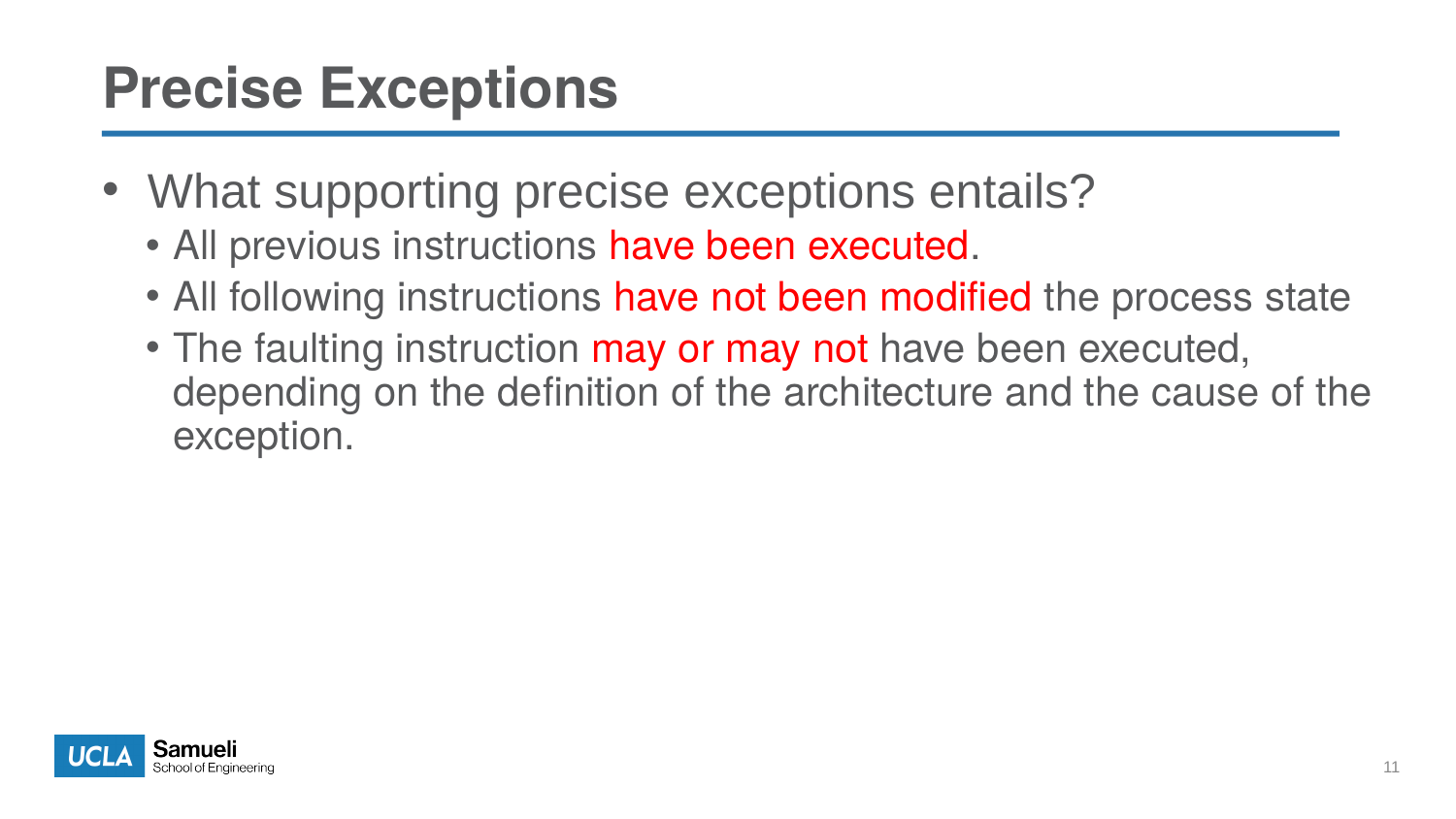

Precise Exceptions
What supporting precise exceptions entails?
All previous instructions have been executed.
All following instructions have not been modified the process state
The faulting instruction may or may not have been executed, depending on the definition of the architecture and the cause of the exception.
11